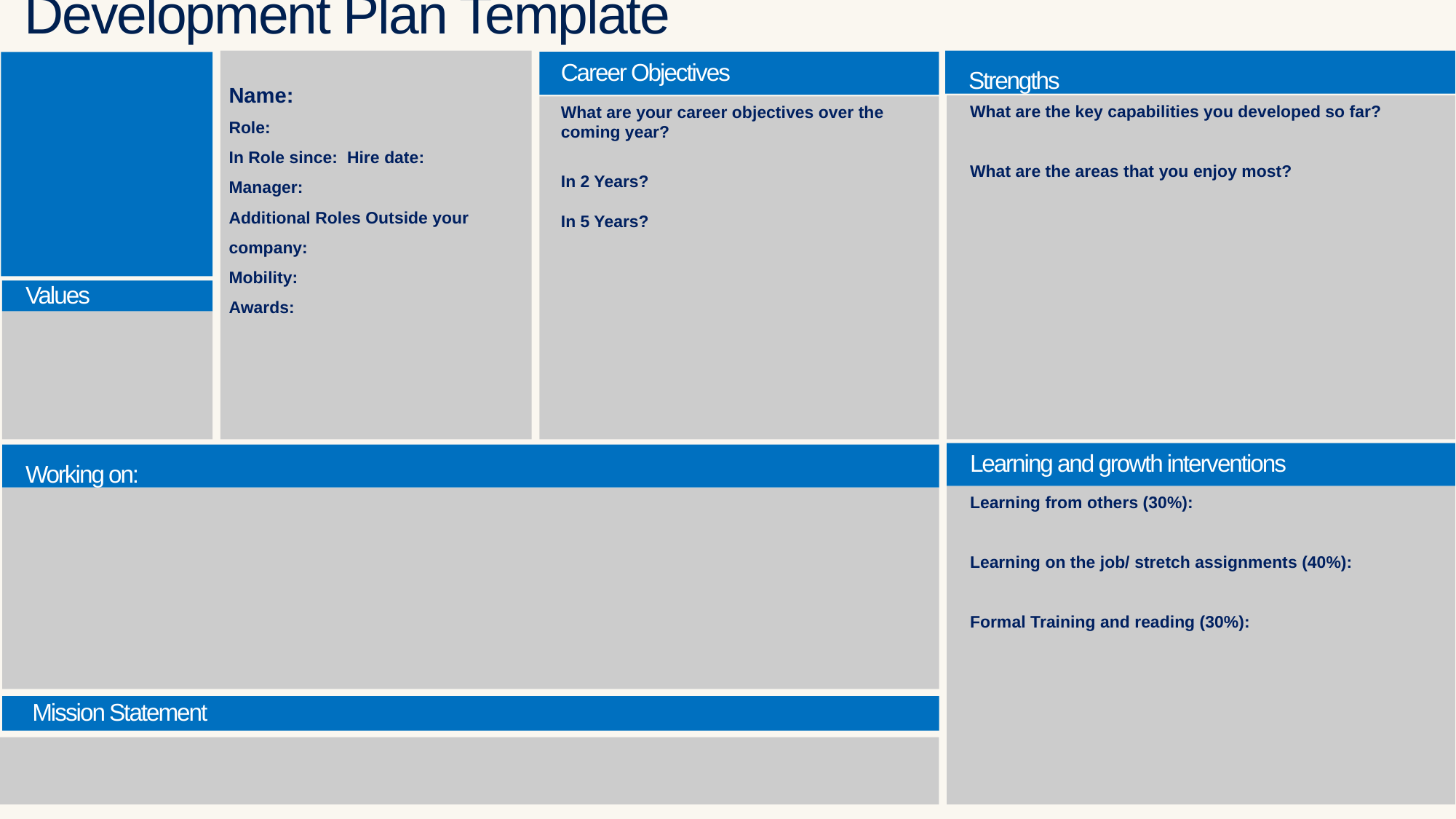

Development Plan Template
Name:
Role:
In Role since:  Hire date:
Manager:
Additional Roles Outside your company:
Mobility:
Awards:
Strengths
Career Objectives

What are the key capabilities you developed so far?

What are the areas that you enjoy most?

What are your career objectives over the coming year?

In 2 Years?

In 5 Years?

Values

Learning and growth interventions
Working on:
Learning from others (30%):

Learning on the job/ stretch assignments (40%):

Formal Training and reading (30%):

 Mission Statement